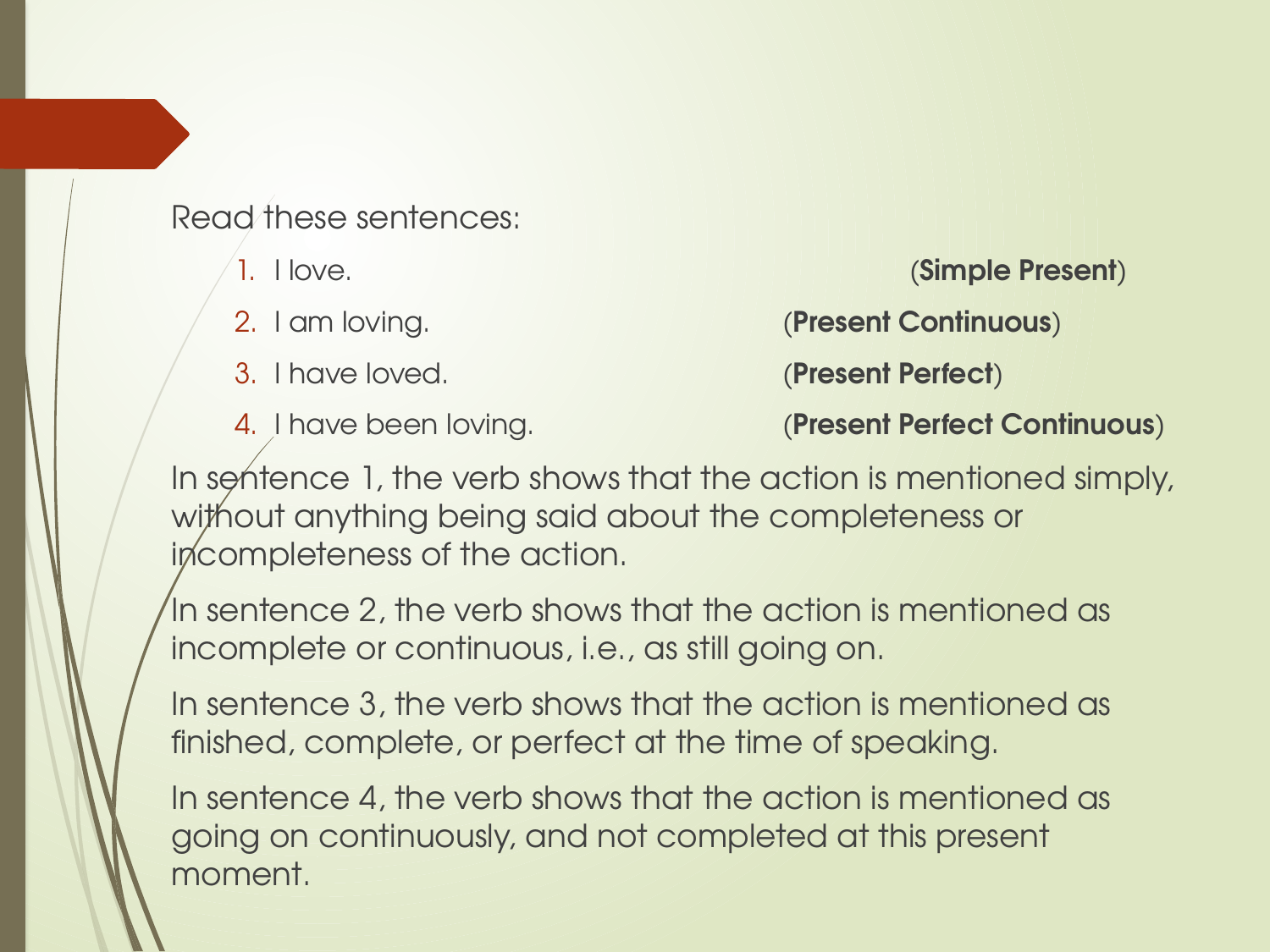

Read these sentences:
I love.					(Simple Present)
I am loving.			(Present Continuous)
I have loved.			(Present Perfect)
I have been loving.		(Present Perfect Continuous)
In sentence 1, the verb shows that the action is mentioned simply, without anything being said about the completeness or incompleteness of the action.
In sentence 2, the verb shows that the action is mentioned as incomplete or continuous, i.e., as still going on.
In sentence 3, the verb shows that the action is mentioned as finished, complete, or perfect at the time of speaking.
In sentence 4, the verb shows that the action is mentioned as going on continuously, and not completed at this present moment.